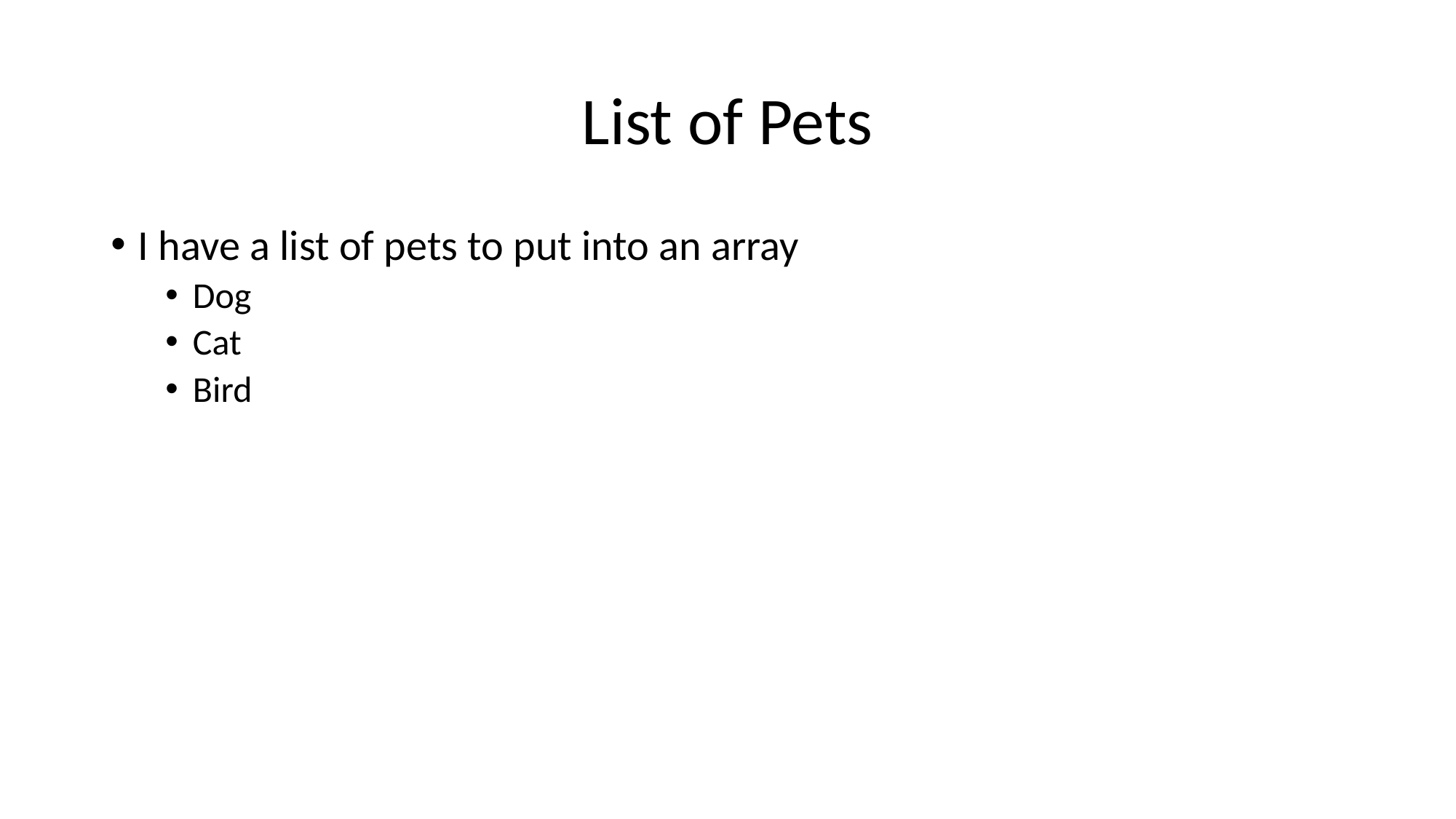

# List of Pets
I have a list of pets to put into an array
Dog
Cat
Bird